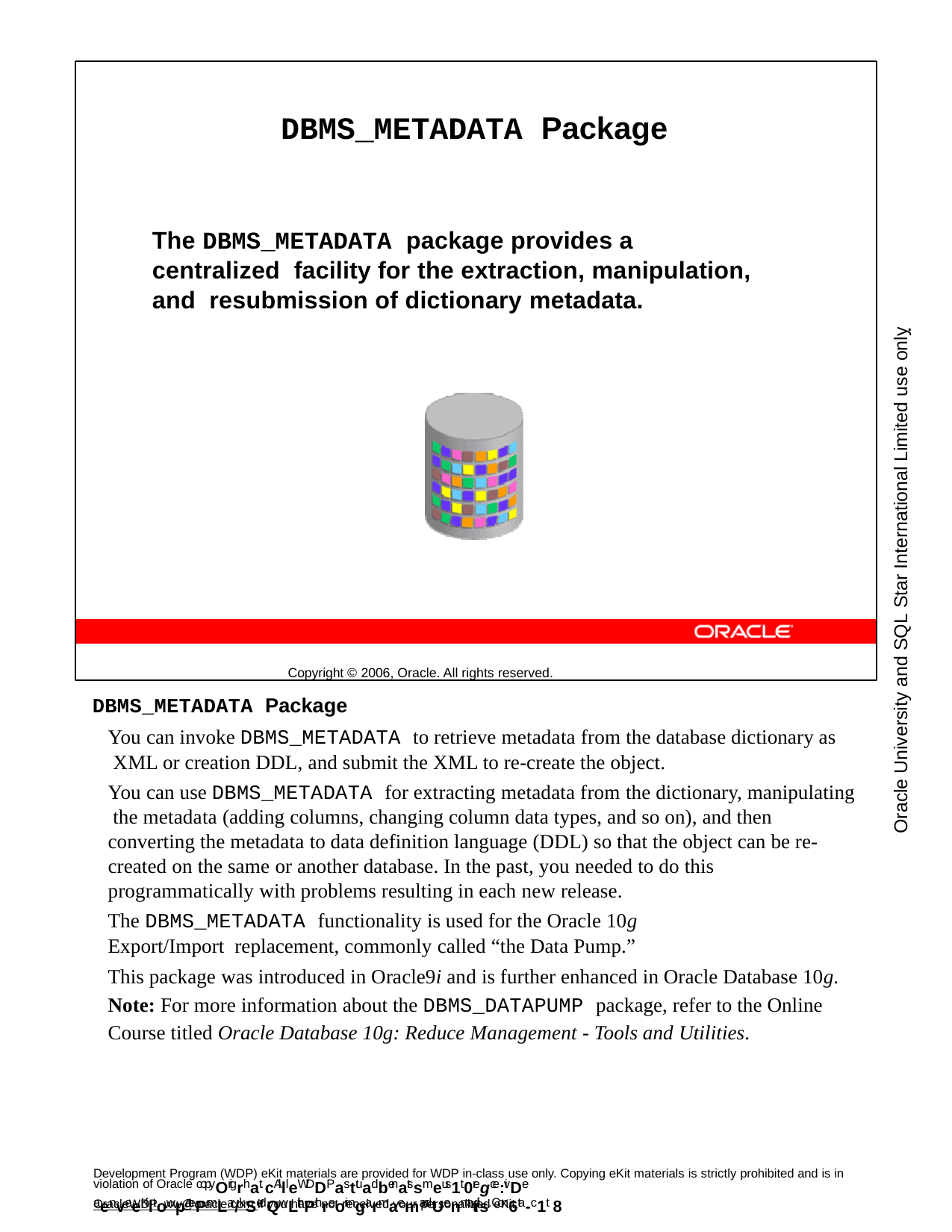

DBMS_METADATA Package

The DBMS_METADATA package provides a centralized  facility for the extraction, manipulation, and  resubmission of dictionary metadata.

Copyright © 2006, Oracle. All rights reserved.
Oracle University and SQL Star International Limited use onlyฺ

DBMS_METADATA Package
You can invoke DBMS_METADATA to retrieve metadata from the database dictionary as  XML or creation DDL, and submit the XML to re-create the object.
You can use DBMS_METADATA for extracting metadata from the dictionary, manipulating  the metadata (adding columns, changing column data types, and so on), and then  converting the metadata to data definition language (DDL) so that the object can be re-  created on the same or another database. In the past, you needed to do this  programmatically with problems resulting in each new release.
The DBMS_METADATA functionality is used for the Oracle 10g Export/Import  replacement, commonly called “the Data Pump.”
This package was introduced in Oracle9i and is further enhanced in Oracle Database 10g.  Note: For more information about the DBMS_DATAPUMP package, refer to the Online  Course titled Oracle Database 10g: Reduce Management - Tools and Utilities.
Development Program (WDP) eKit materials are provided for WDP in-class use only. Copying eKit materials is strictly prohibited and is in
violation of Oracle copyOrigrhat. cAllleWDDPasttuadbenatssmeus1t 0regce:ivDe aenveeKiltowpatePrmLar/kSedQwLithPthreoir ngarmaemandUenmaitils. Con6ta-c1t 8
OracleWDP_ww@oracle.com if you have not received your personalized eKit.